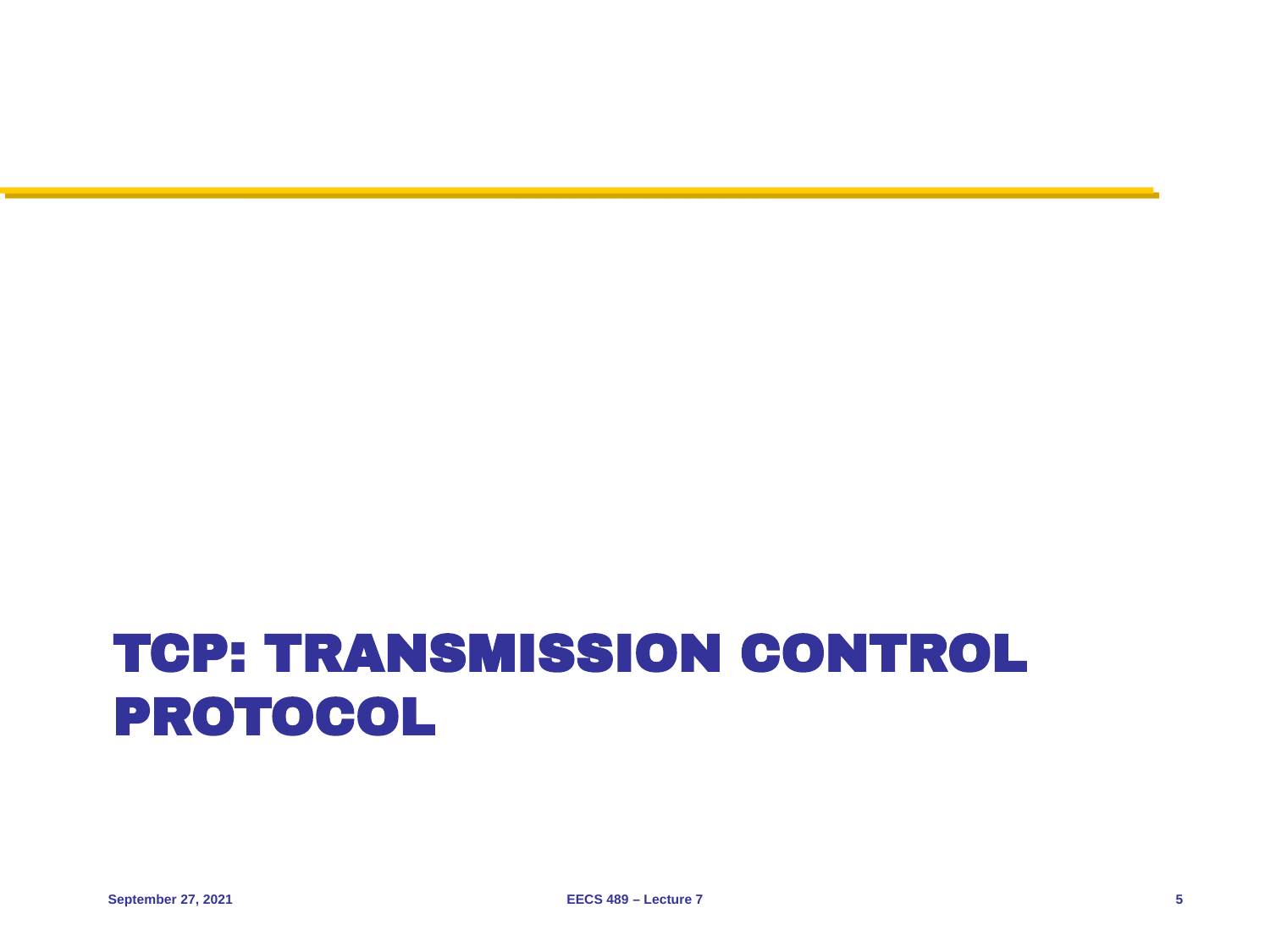

# TCP: Transmission Control Protocol
September 27, 2021
EECS 489 – Lecture 7
5